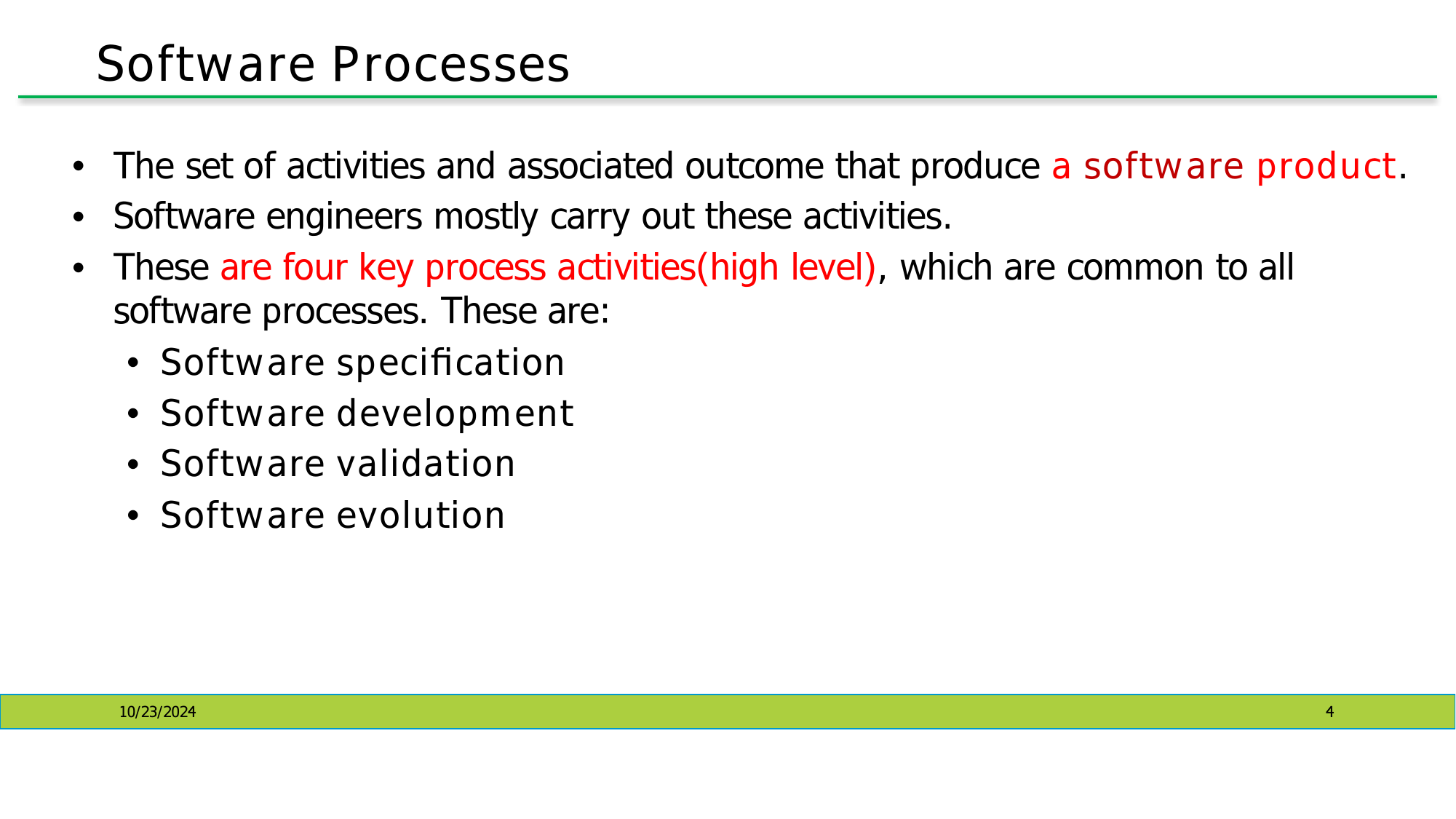

# Software Processes
The set of activities and associated outcome that produce a software product.
Software engineers mostly carry out these activities.
These are four key process activities(high level), which are common to all software processes. These are:
Software specification
Software development
Software validation
Software evolution
10/23/2024
4